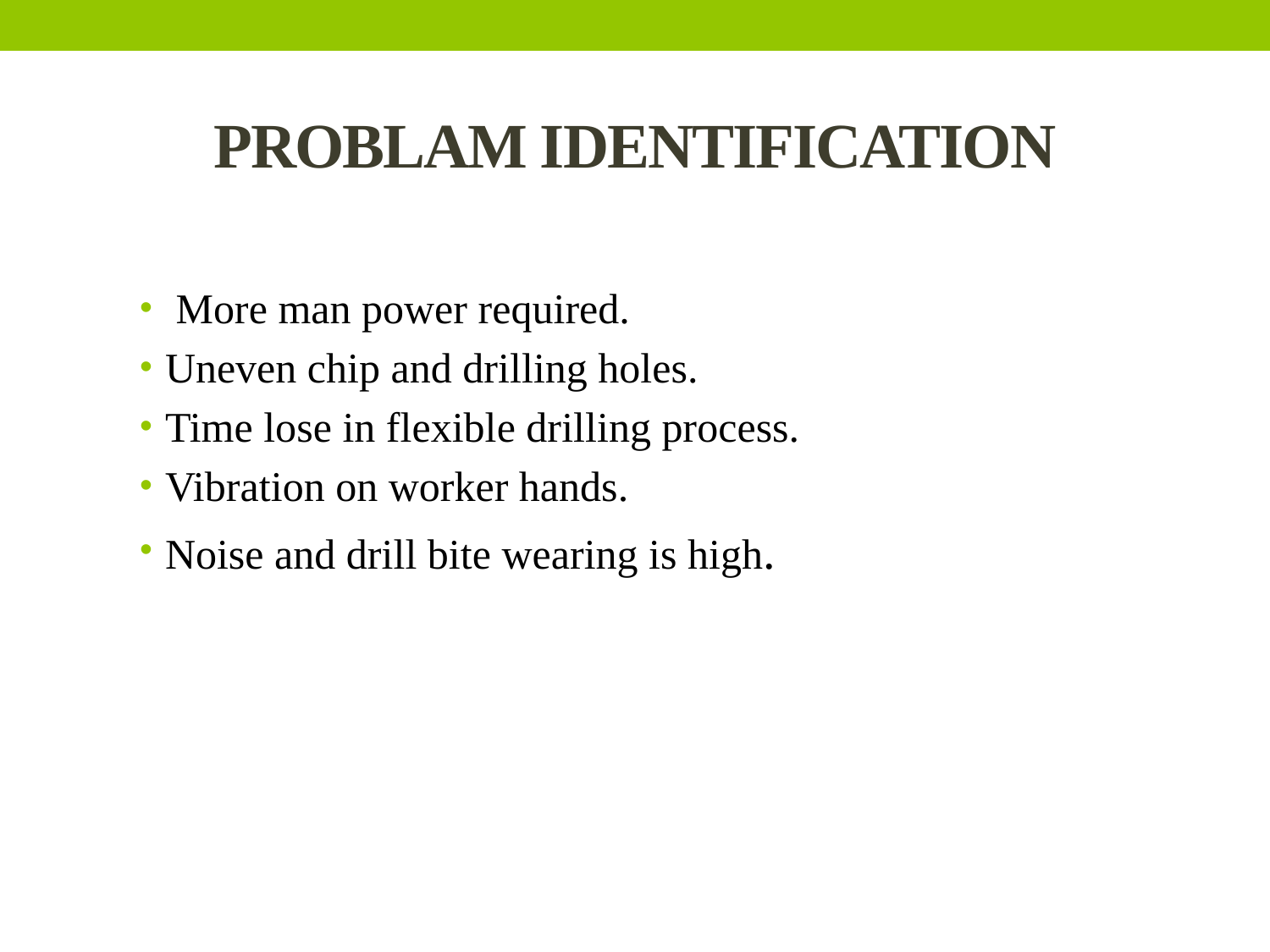

# PROBLAM IDENTIFICATION
 More man power required.
Uneven chip and drilling holes.
Time lose in flexible drilling process.
Vibration on worker hands.
Noise and drill bite wearing is high.